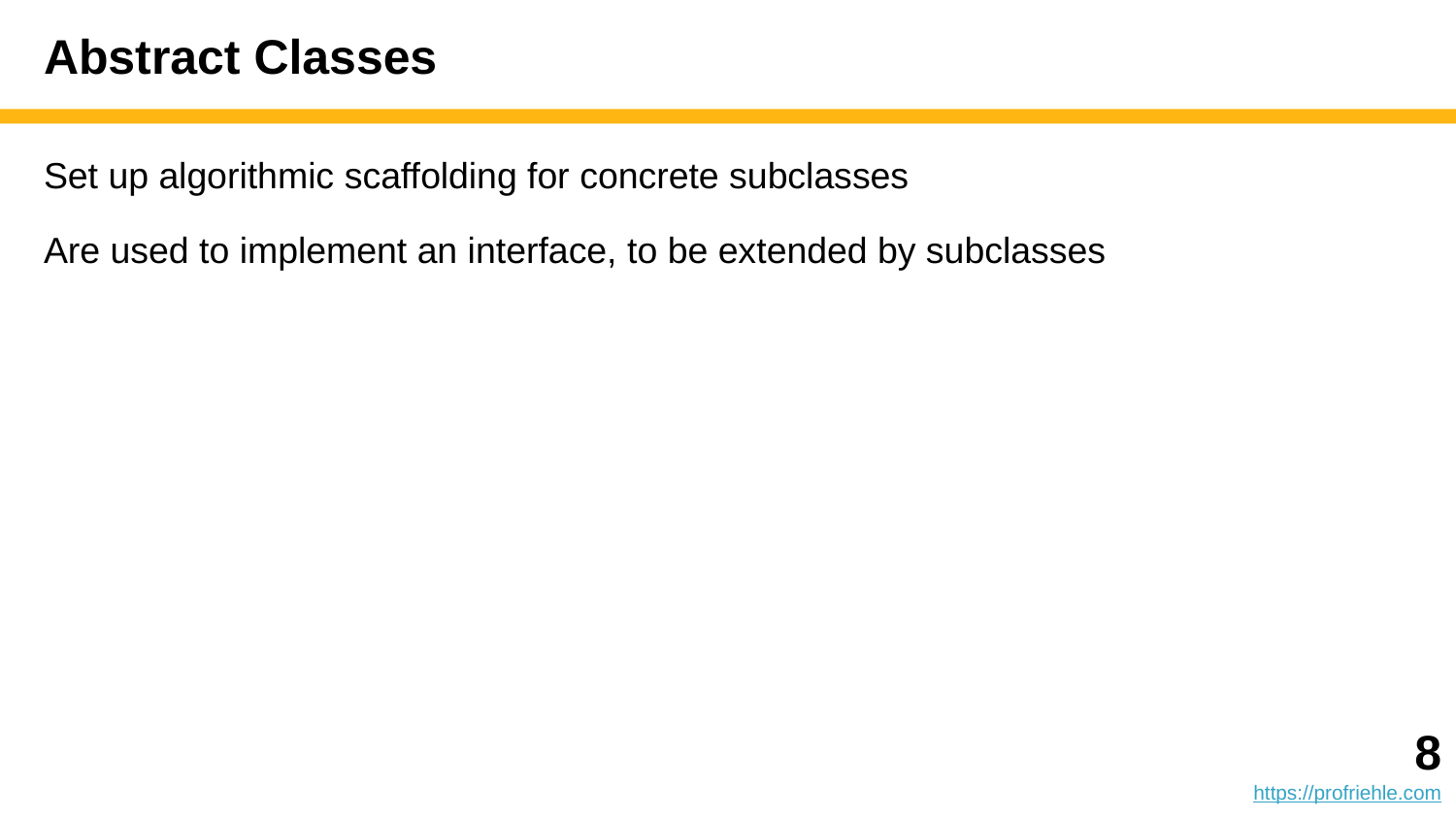

# Abstract Classes
Set up algorithmic scaffolding for concrete subclasses
Are used to implement an interface, to be extended by subclasses
8
https://profriehle.com